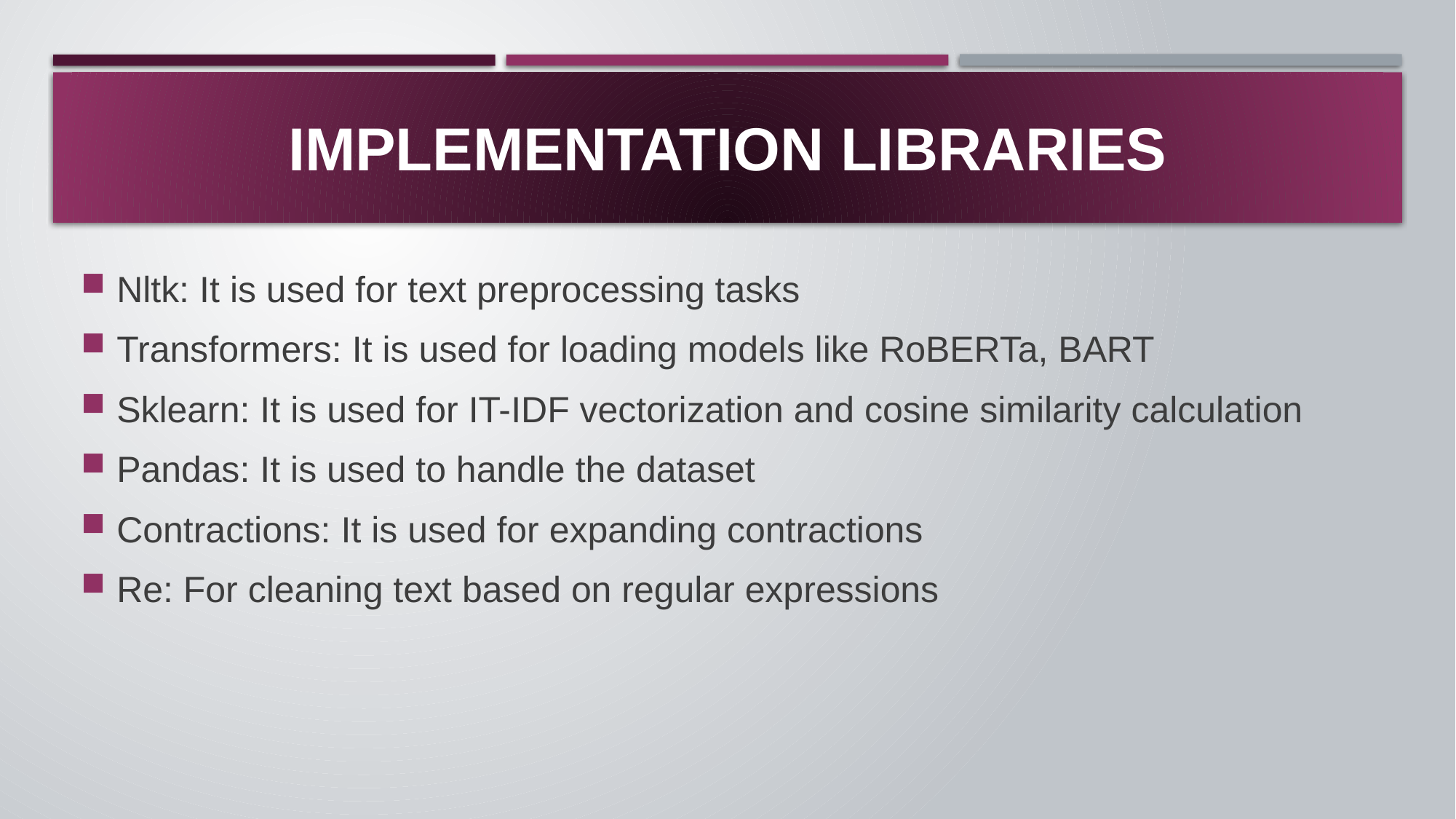

# Implementation libraries
Nltk: It is used for text preprocessing tasks
Transformers: It is used for loading models like RoBERTa, BART
Sklearn: It is used for IT-IDF vectorization and cosine similarity calculation
Pandas: It is used to handle the dataset
Contractions: It is used for expanding contractions
Re: For cleaning text based on regular expressions